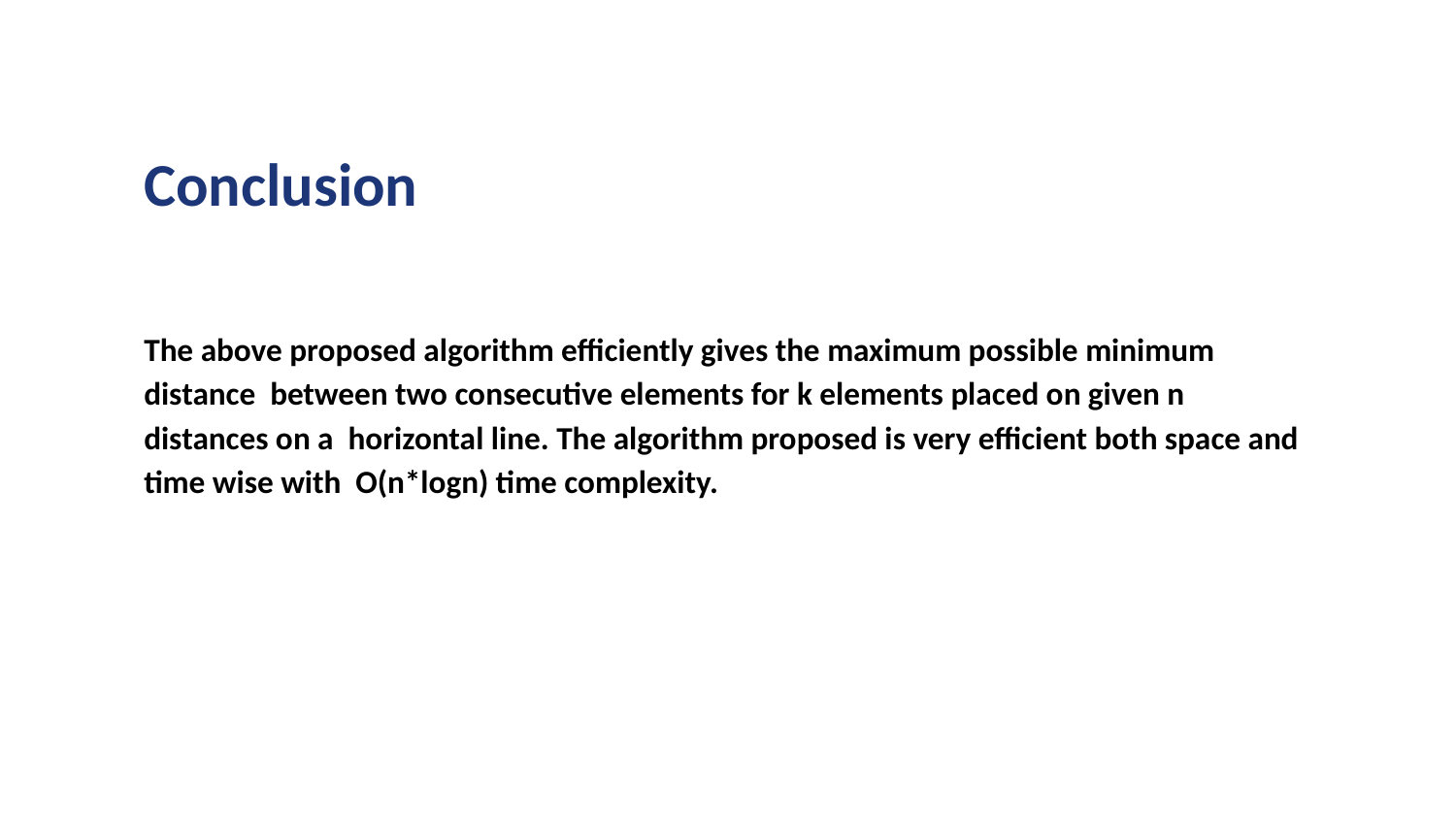

# Conclusion
The above proposed algorithm efficiently gives the maximum possible minimum distance  between two consecutive elements for k elements placed on given n distances on a  horizontal line. The algorithm proposed is very efficient both space and time wise with  O(n*logn) time complexity.